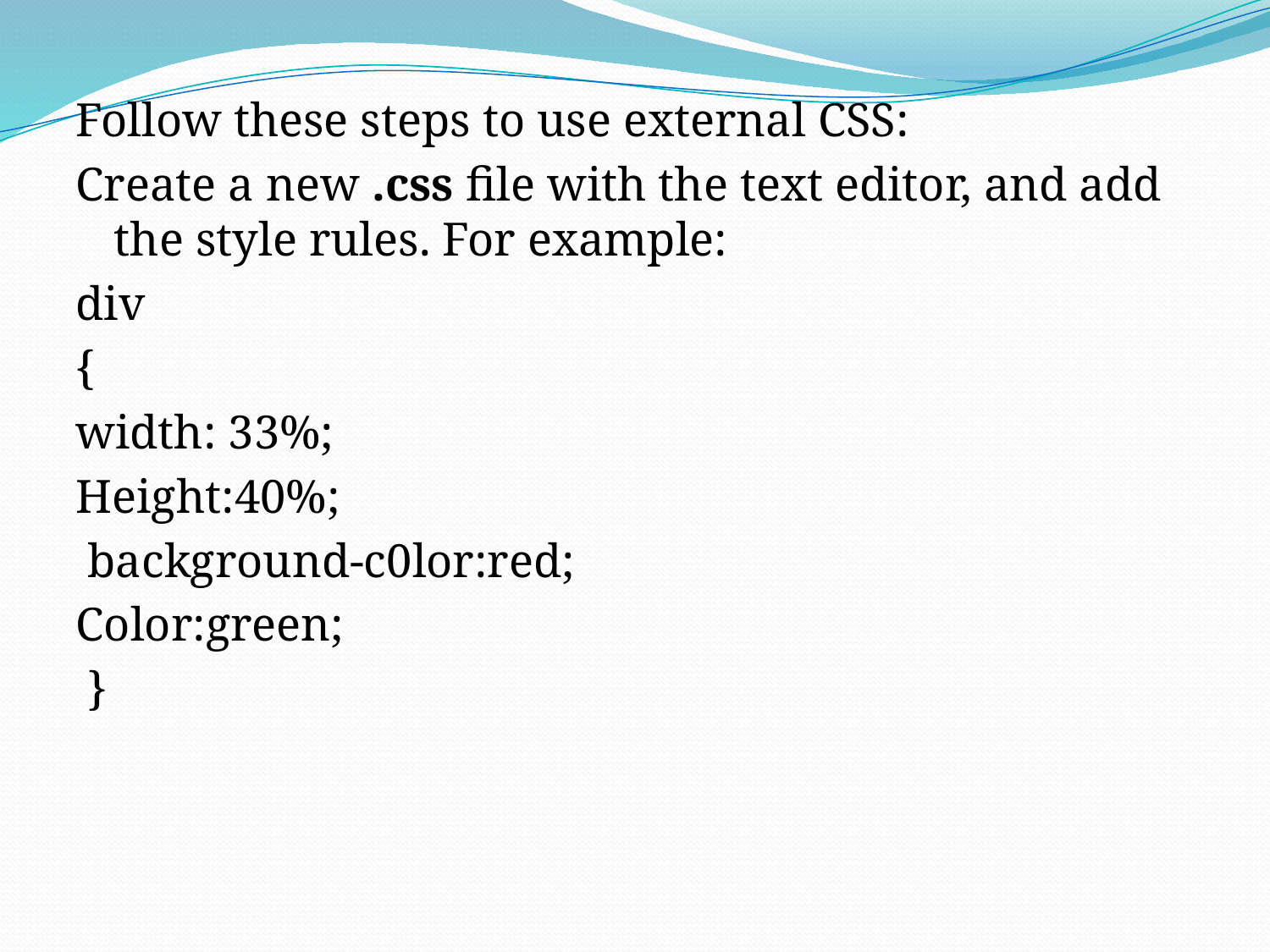

Follow these steps to use external CSS:
Create a new .css file with the text editor, and add the style rules. For example:
div
{
width: 33%;
Height:40%;
 background-c0lor:red;
Color:green;
 }